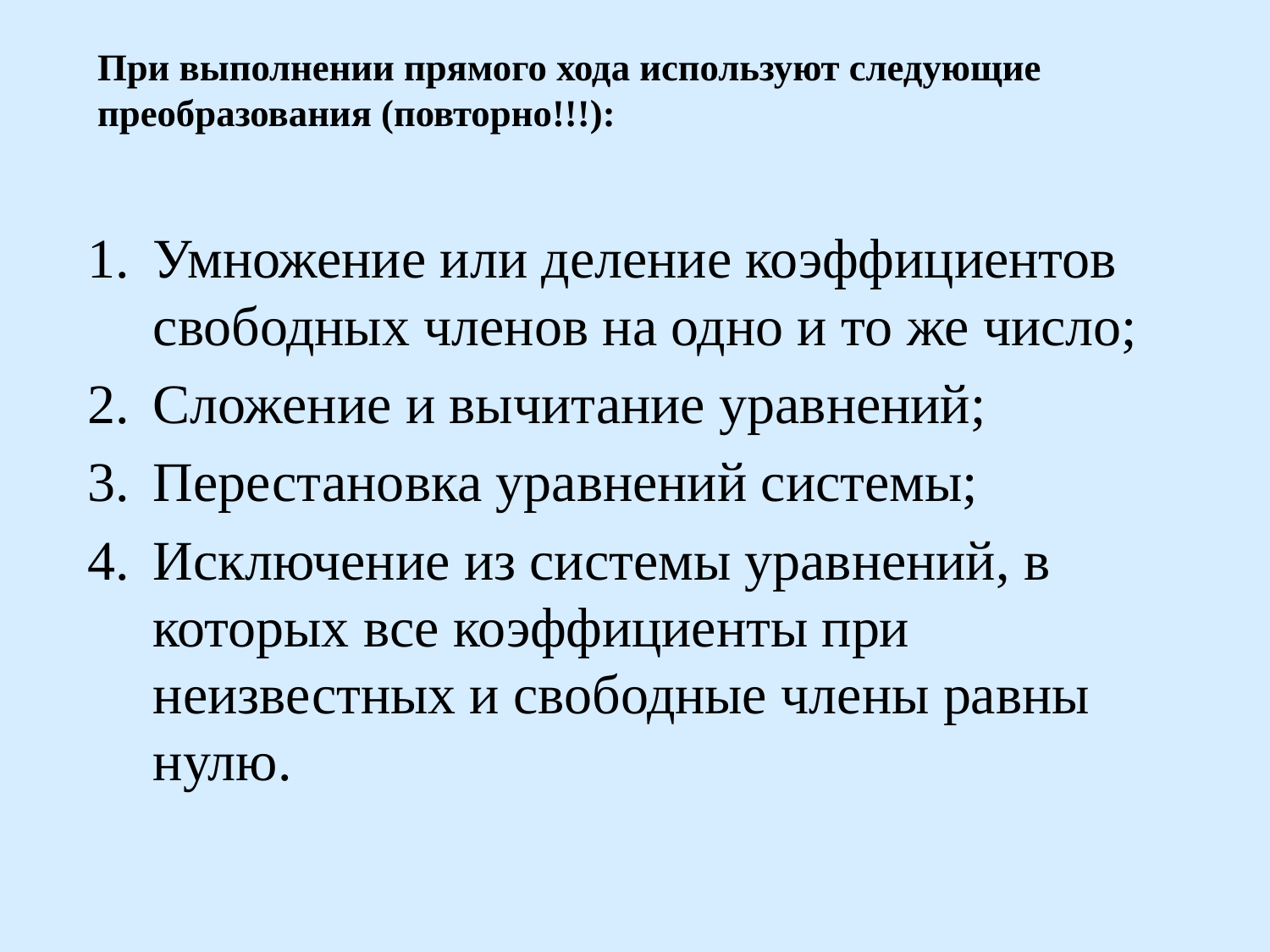

# При выполнении прямого хода используют следующие преобразования (повторно!!!):
Умножение или деление коэффициентов свободных членов на одно и то же число;
Сложение и вычитание уравнений;
Перестановка уравнений системы;
Исключение из системы уравнений, в которых все коэффициенты при неизвестных и свободные члены равны нулю.